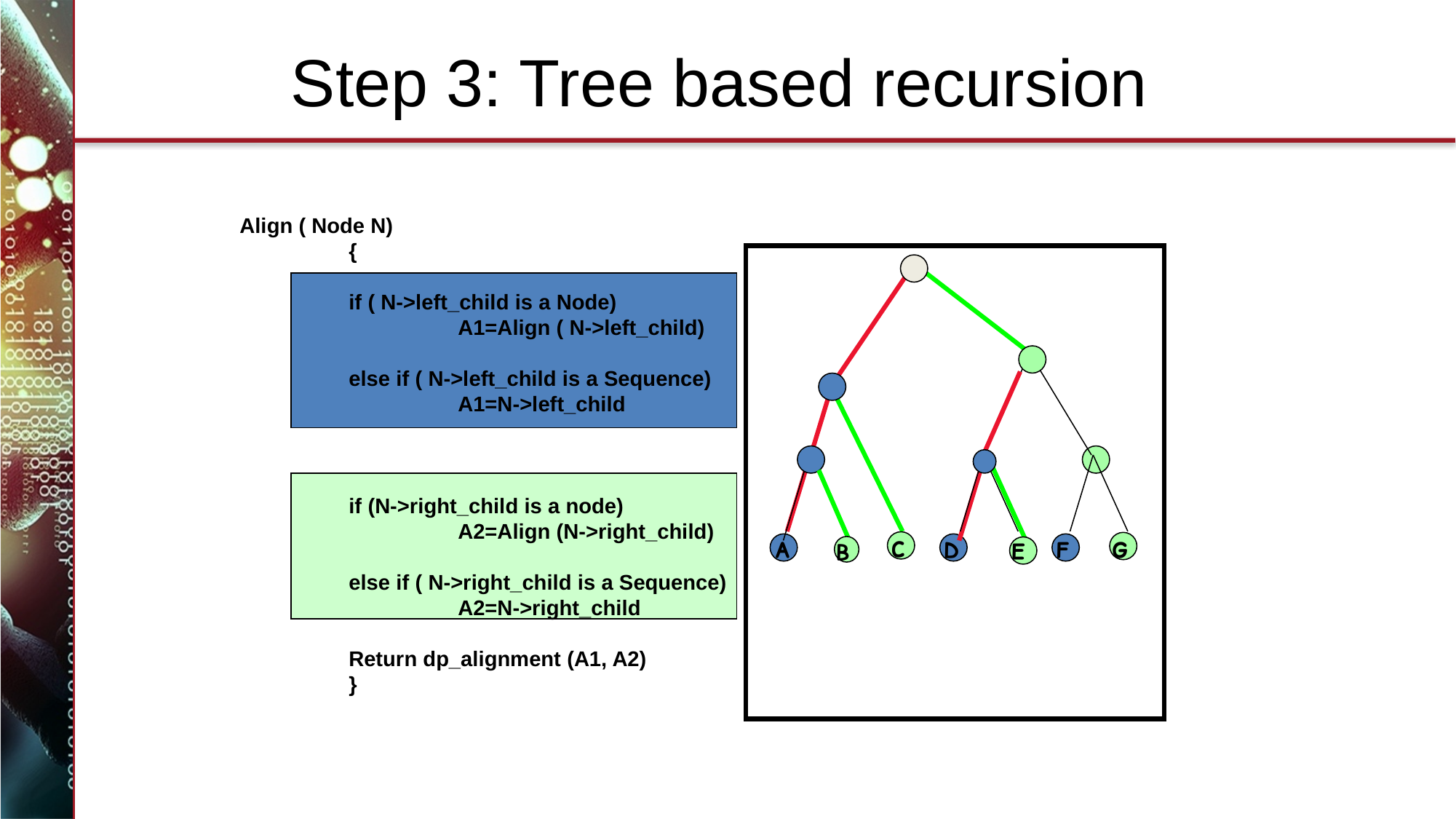

Step 3: Tree based recursion
Align ( Node N)
	{

	if ( N->left_child is a Node)
		A1=Align ( N->left_child)

	else if ( N->left_child is a Sequence)
		A1=N->left_child

	if (N->right_child is a node)
		A2=Align (N->right_child)

	else if ( N->right_child is a Sequence)
		A2=N->right_child

	Return dp_alignment (A1, A2)
	}

C
A
D
F
G
E
B